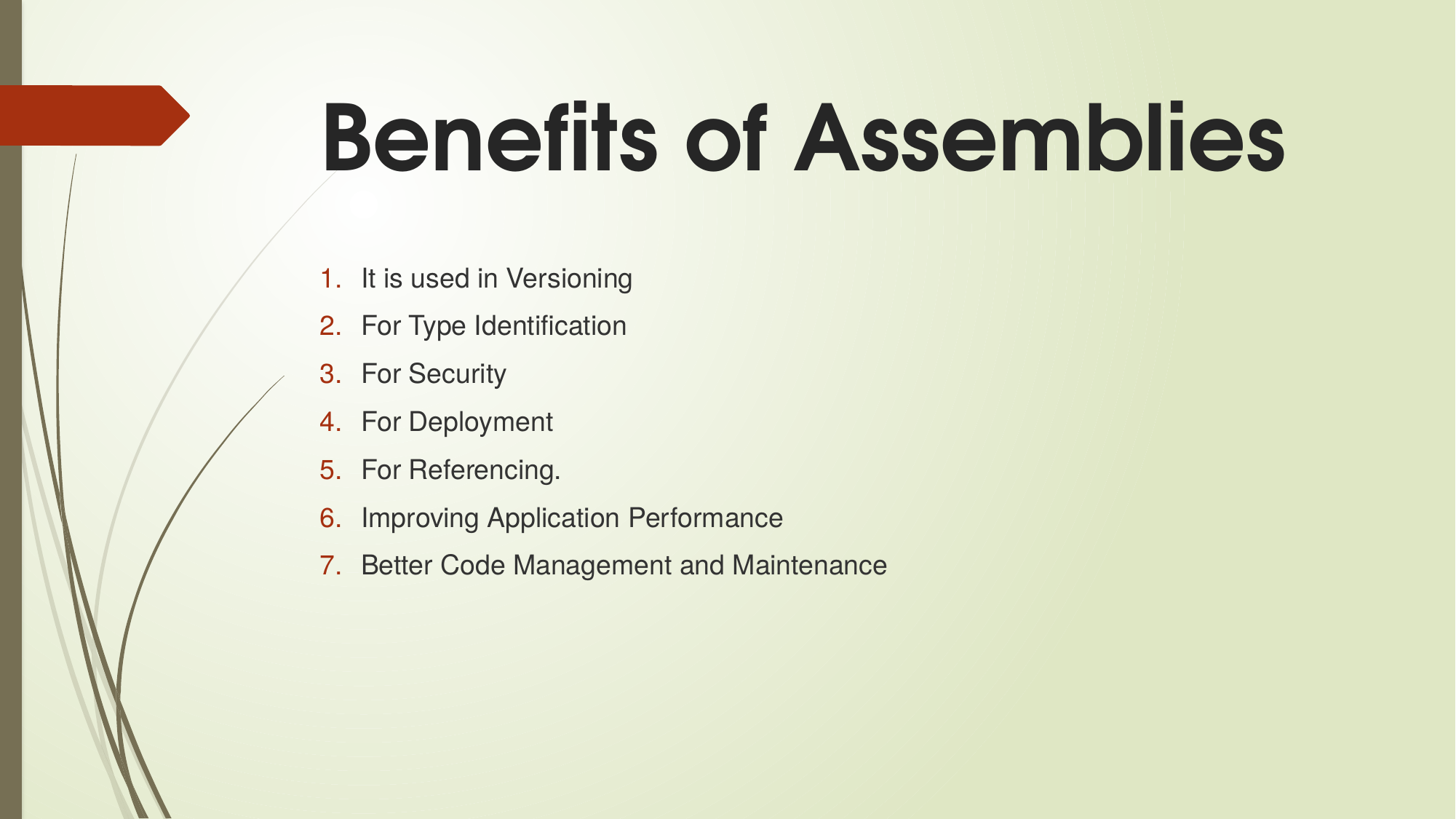

# Benefits of Assemblies
It is used in Versioning
For Type Identification
For Security
For Deployment
For Referencing.
Improving Application Performance
Better Code Management and Maintenance